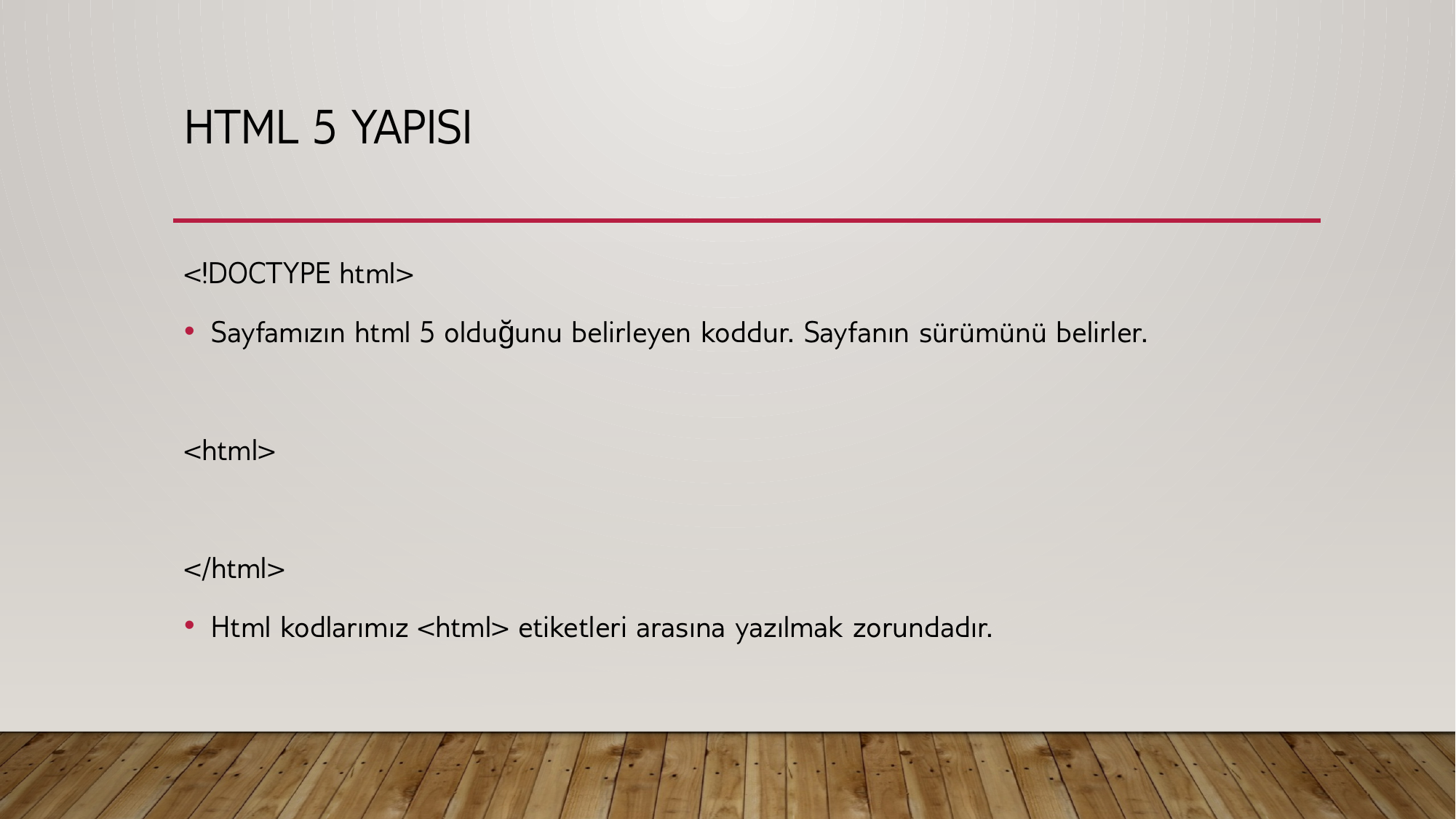

# Html 5 yapısı
<!DOCTYPE html>
Sayfamızın html 5 olduğunu belirleyen koddur. Sayfanın sürümünü belirler.

<html>

</html>
Html kodlarımız <html> etiketleri arasına yazılmak zorundadır.